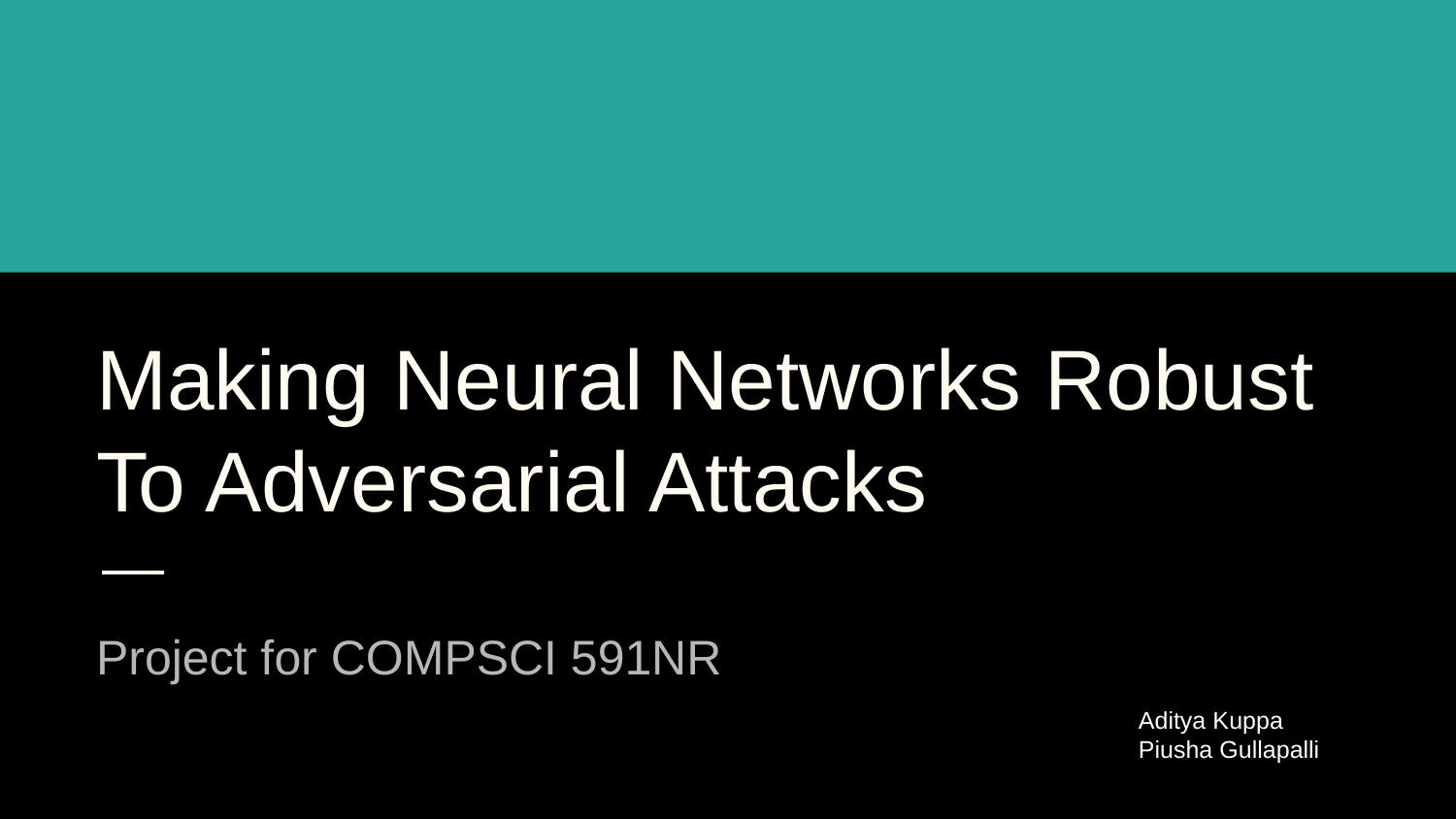

# Making Neural Networks Robust To Adversarial Attacks
Project for COMPSCI 591NR
Aditya Kuppa
Piusha Gullapalli